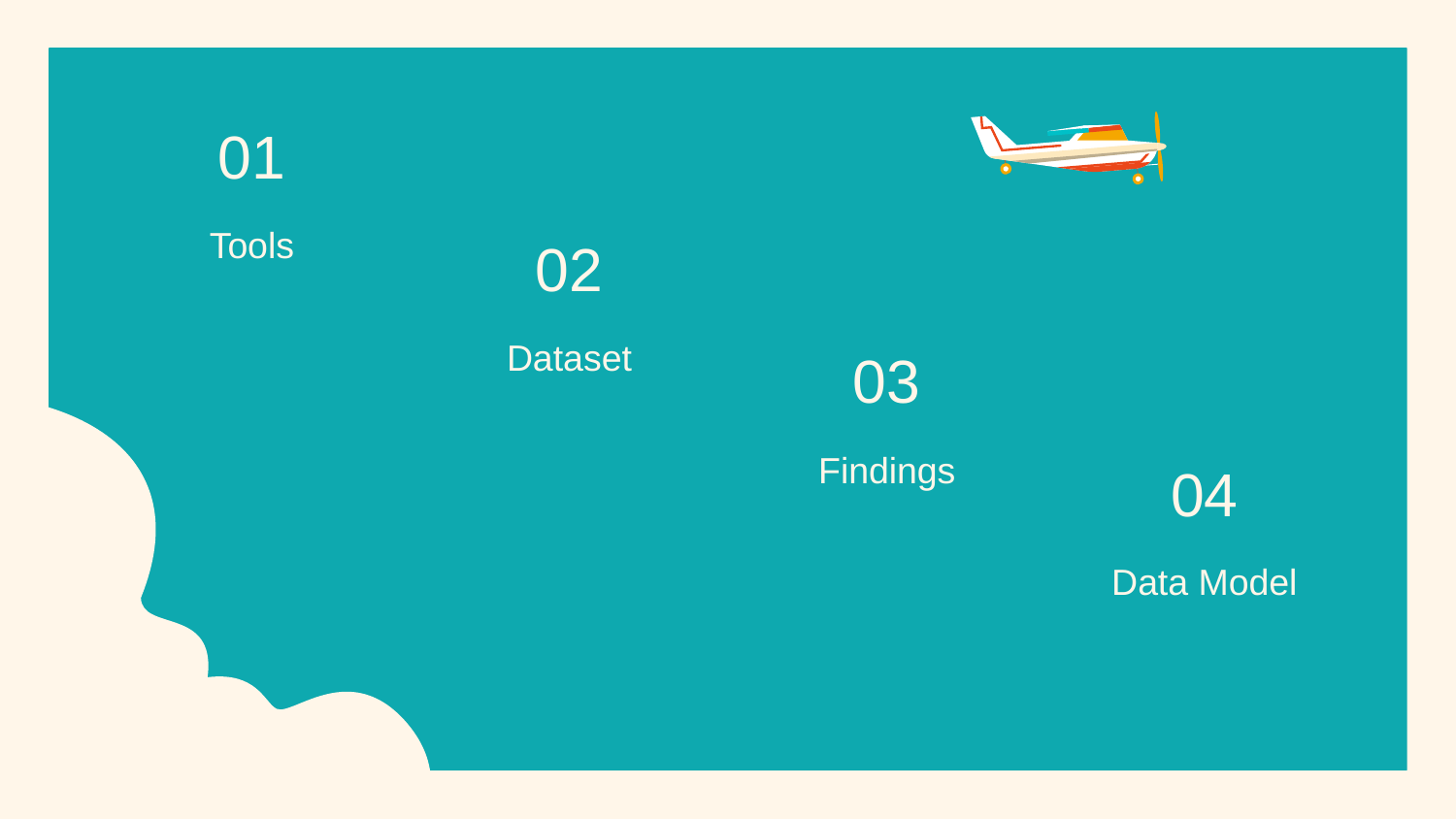

# 01
Tools
02
Dataset
03
Findings
04
Data Model